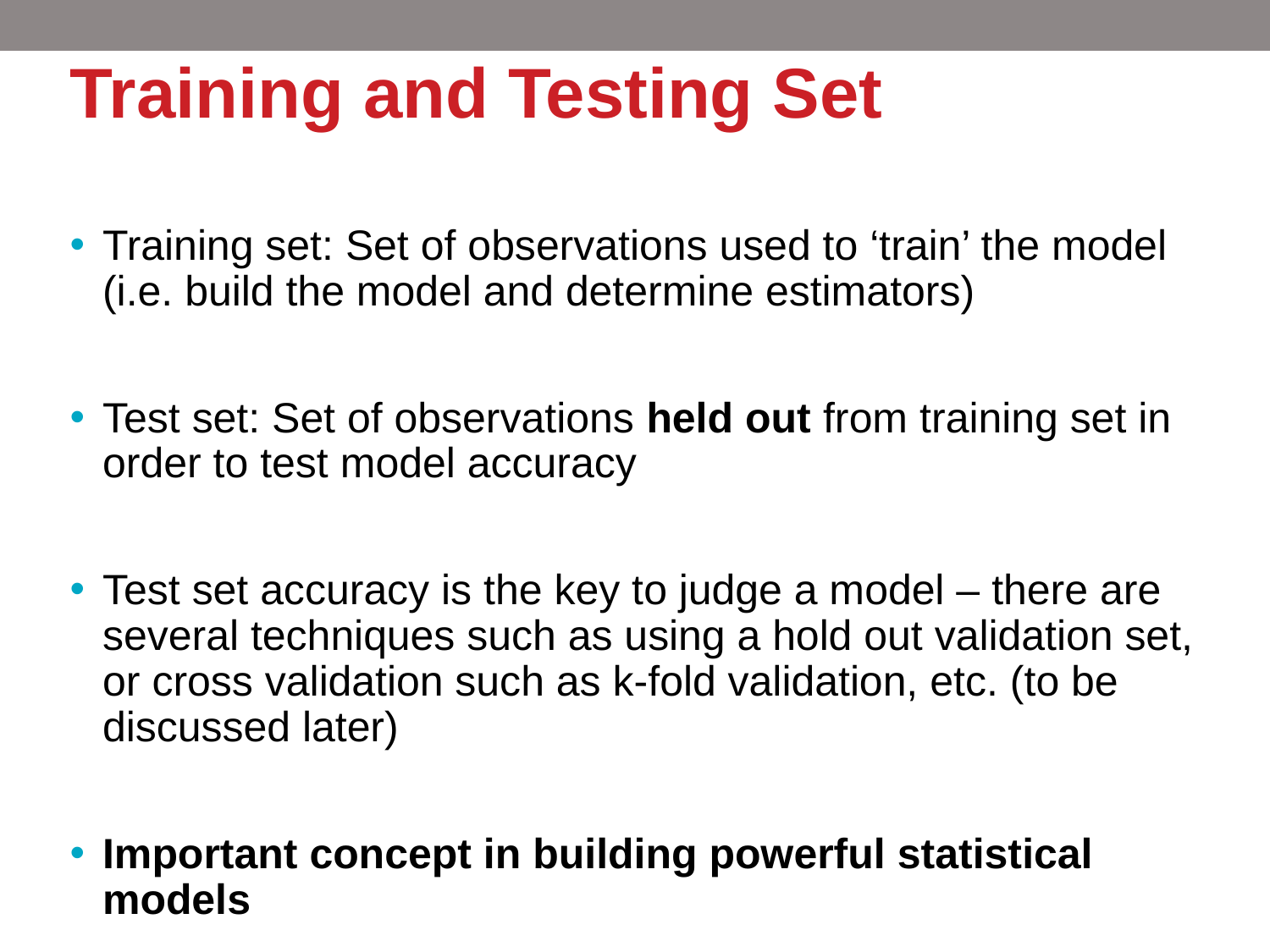

# Training and Testing Set
Training set: Set of observations used to ‘train’ the model (i.e. build the model and determine estimators)

Test set: Set of observations held out from training set in order to test model accuracy

Test set accuracy is the key to judge a model – there are several techniques such as using a hold out validation set, or cross validation such as k-fold validation, etc. (to be discussed later)

Important concept in building powerful statistical models